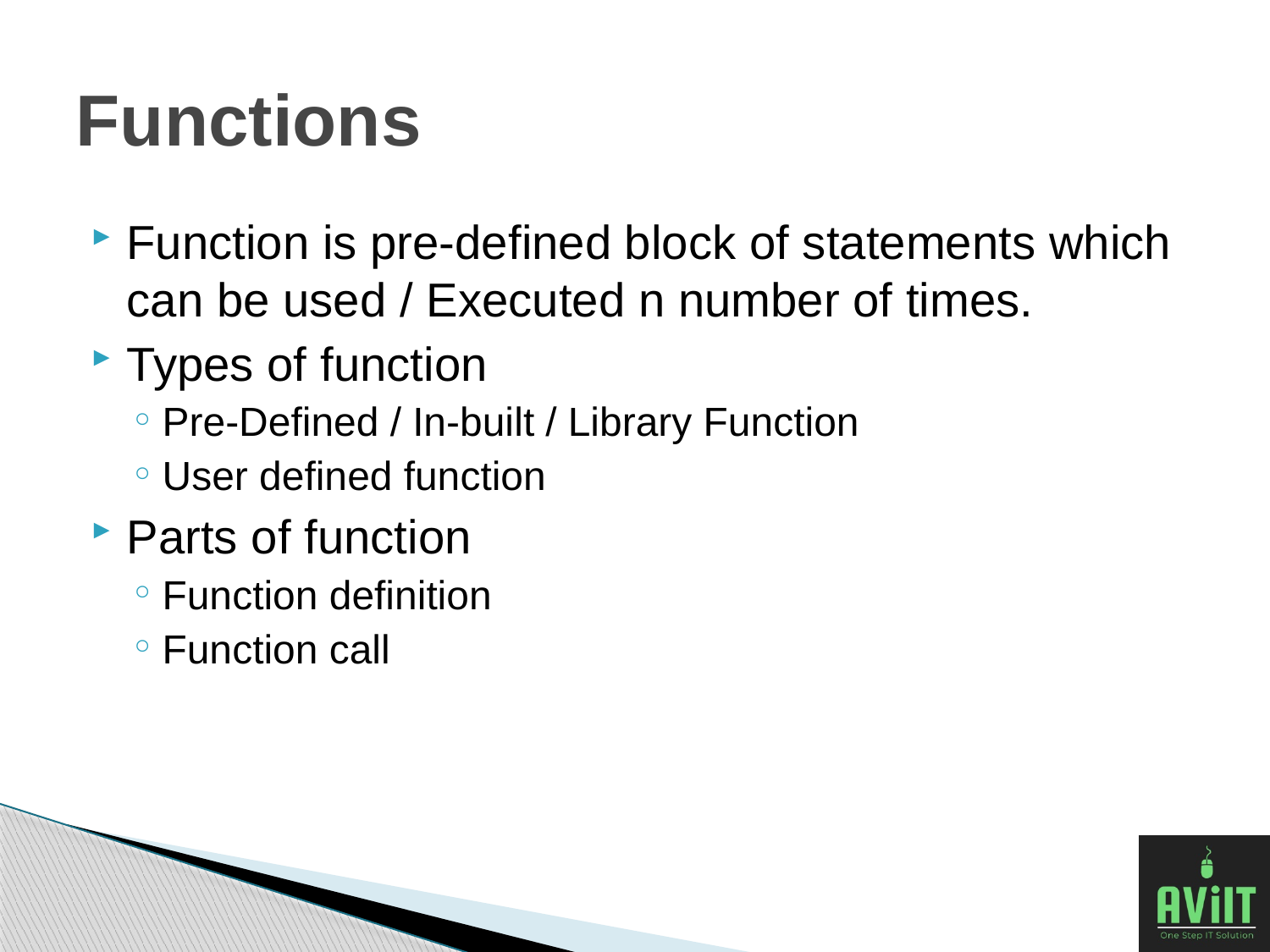

# Functions
Function is pre-defined block of statements which can be used / Executed n number of times.
Types of function
Pre-Defined / In-built / Library Function
User defined function
Parts of function
Function definition
Function call